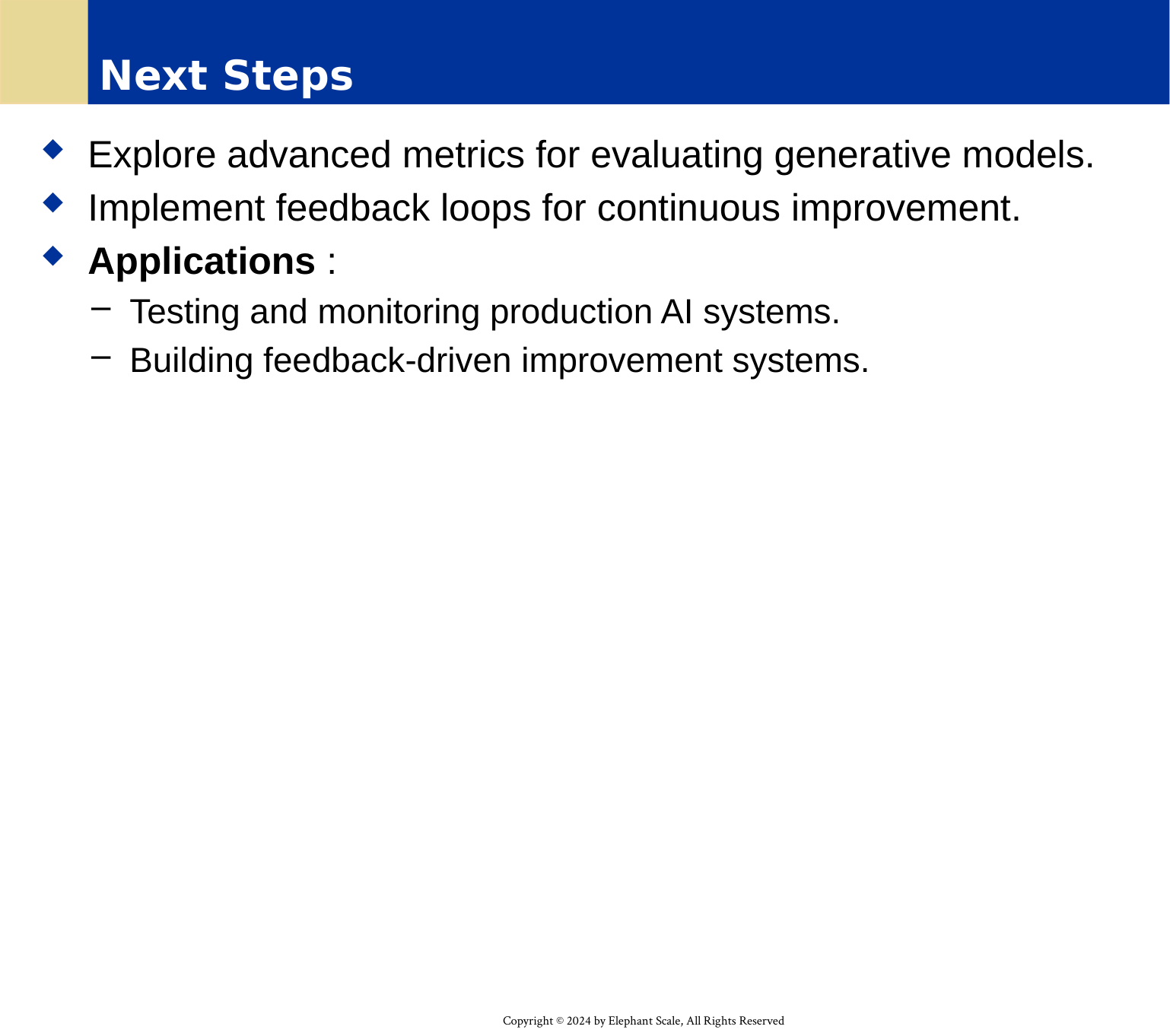

# Next Steps
 Explore advanced metrics for evaluating generative models.
 Implement feedback loops for continuous improvement.
 Applications :
 Testing and monitoring production AI systems.
 Building feedback-driven improvement systems.
Copyright © 2024 by Elephant Scale, All Rights Reserved